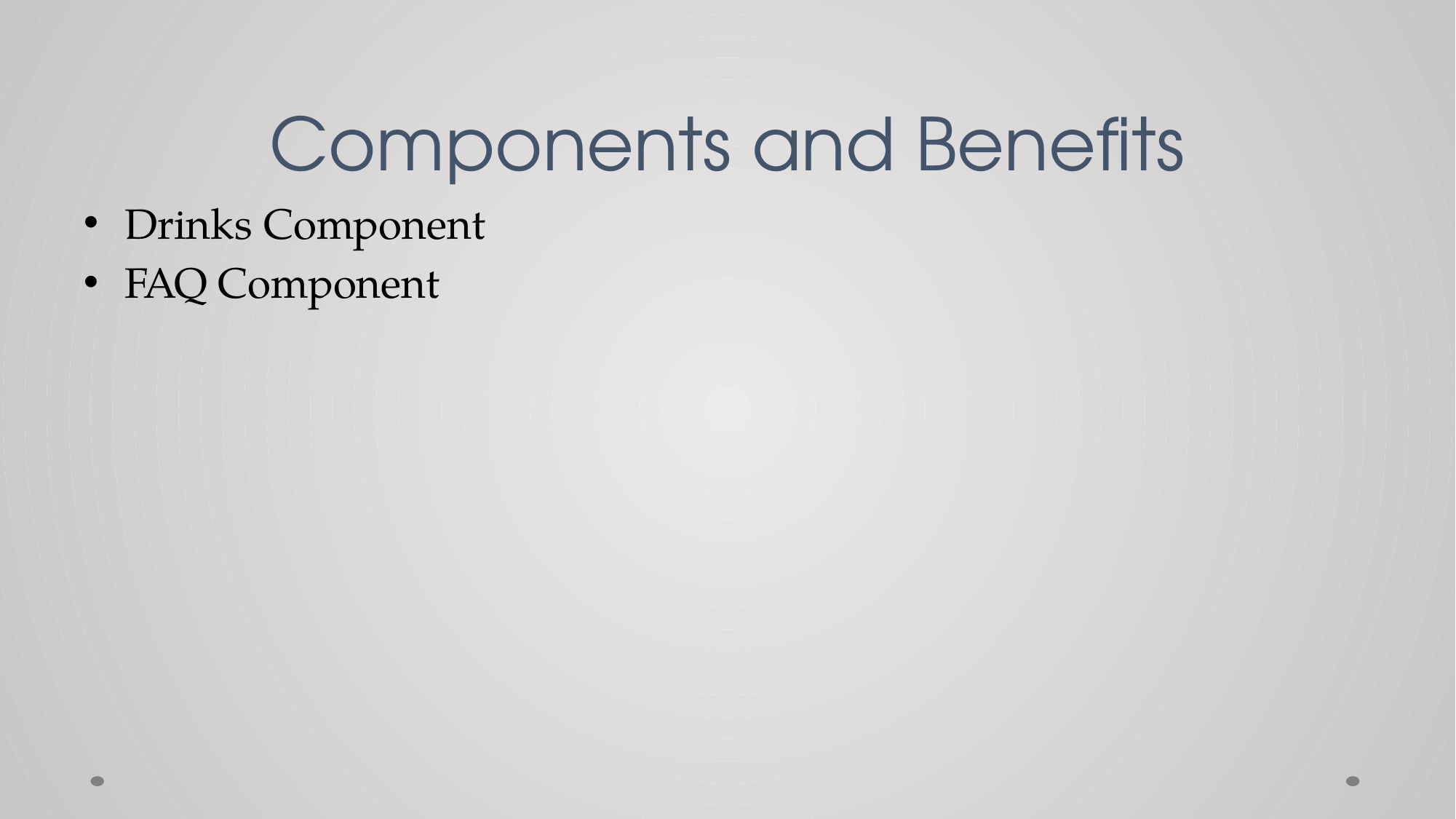

# Components and Benefits
Drinks Component
FAQ Component